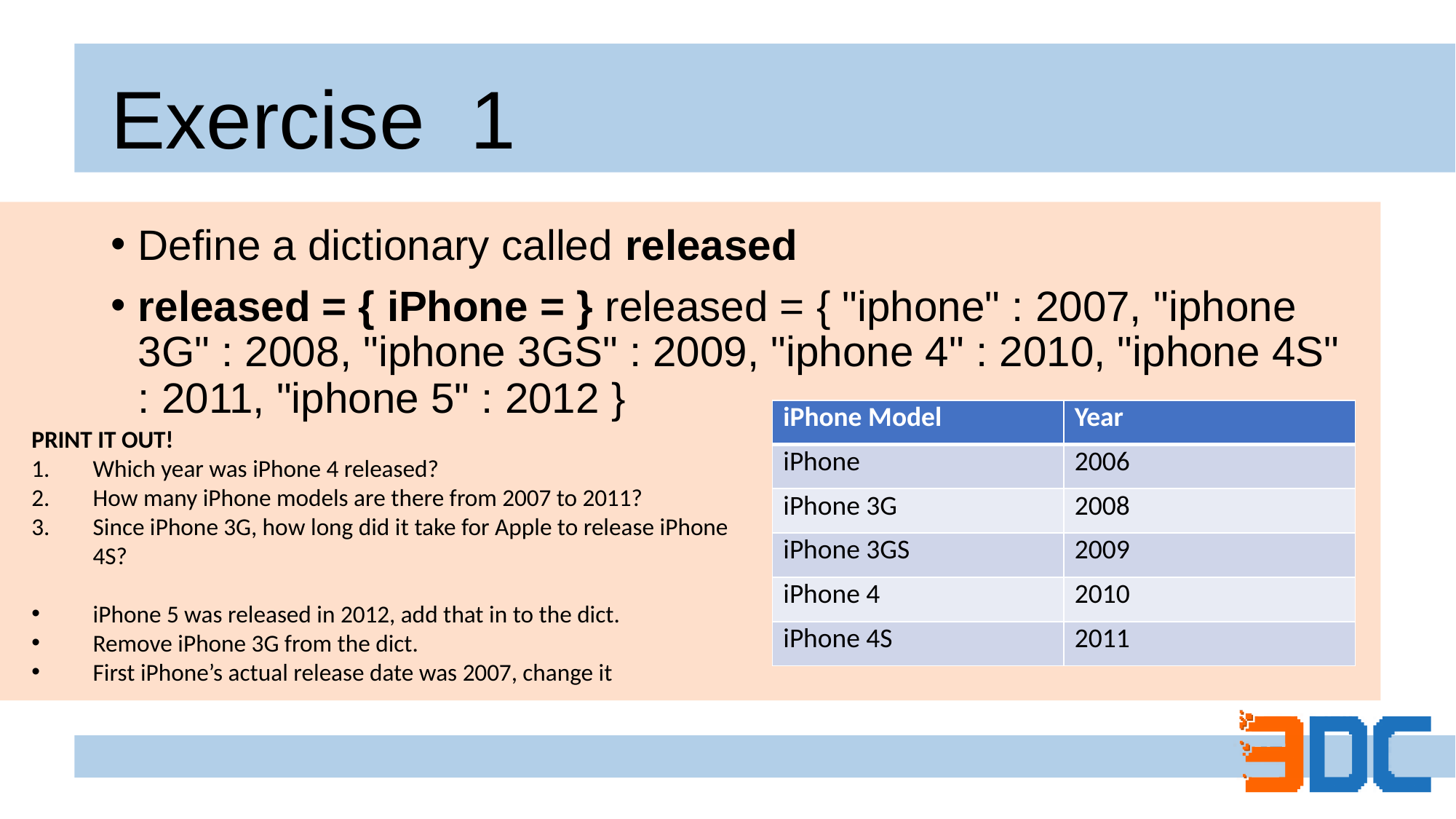

# Exercise  1
Define a dictionary called released
released = { iPhone = } released = { "iphone" : 2007, "iphone 3G" : 2008, "iphone 3GS" : 2009, "iphone 4" : 2010, "iphone 4S" : 2011, "iphone 5" : 2012 }
| iPhone Model | Year |
| --- | --- |
| iPhone | 2006 |
| iPhone 3G | 2008 |
| iPhone 3GS | 2009 |
| iPhone 4 | 2010 |
| iPhone 4S | 2011 |
PRINT IT OUT!
Which year was iPhone 4 released?
How many iPhone models are there from 2007 to 2011?
Since iPhone 3G, how long did it take for Apple to release iPhone 4S?

iPhone 5 was released in 2012, add that in to the dict.
Remove iPhone 3G from the dict.
First iPhone’s actual release date was 2007, change it